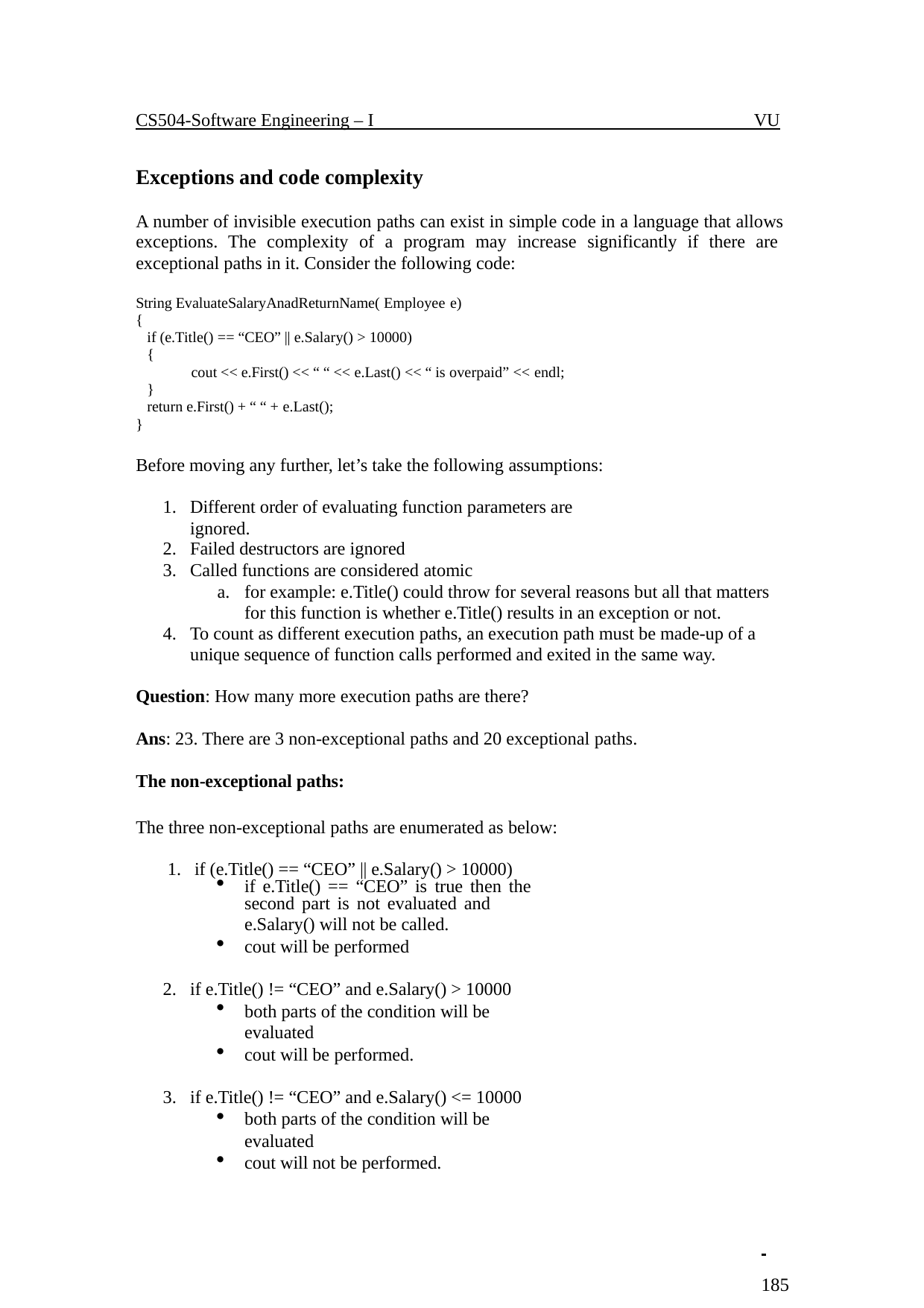

CS504-Software Engineering – I
VU

Exceptions and code complexity

A number of invisible execution paths can exist in simple code in a language that allows  exceptions. The complexity of a program may increase significantly if there are  exceptional paths in it. Consider the following code:

String EvaluateSalaryAnadReturnName( Employee e)
{
if (e.Title() == “CEO” || e.Salary() > 10000)
{
cout << e.First() << “ “ << e.Last() << “ is overpaid” << endl;
}
return e.First() + “ “ + e.Last();
}

Before moving any further, let’s take the following assumptions:

Different order of evaluating function parameters are ignored.
Failed destructors are ignored
Called functions are considered atomic
for example: e.Title() could throw for several reasons but all that matters  for this function is whether e.Title() results in an exception or not.
To count as different execution paths, an execution path must be made-up of a  unique sequence of function calls performed and exited in the same way.

Question: How many more execution paths are there?

Ans: 23. There are 3 non-exceptional paths and 20 exceptional paths.

The non-exceptional paths:
The three non-exceptional paths are enumerated as below:  1.   if (e.Title() == “CEO” || e.Salary() > 10000)
if e.Title() == “CEO” is true then the second part is not evaluated and
e.Salary() will not be called.
cout will be performed

if e.Title() != “CEO” and e.Salary() > 10000
both parts of the condition will be evaluated
cout will be performed.

if e.Title() != “CEO” and e.Salary() <= 10000
both parts of the condition will be evaluated
cout will not be performed.
 	185
© Copyright Virtual University of Pakistan